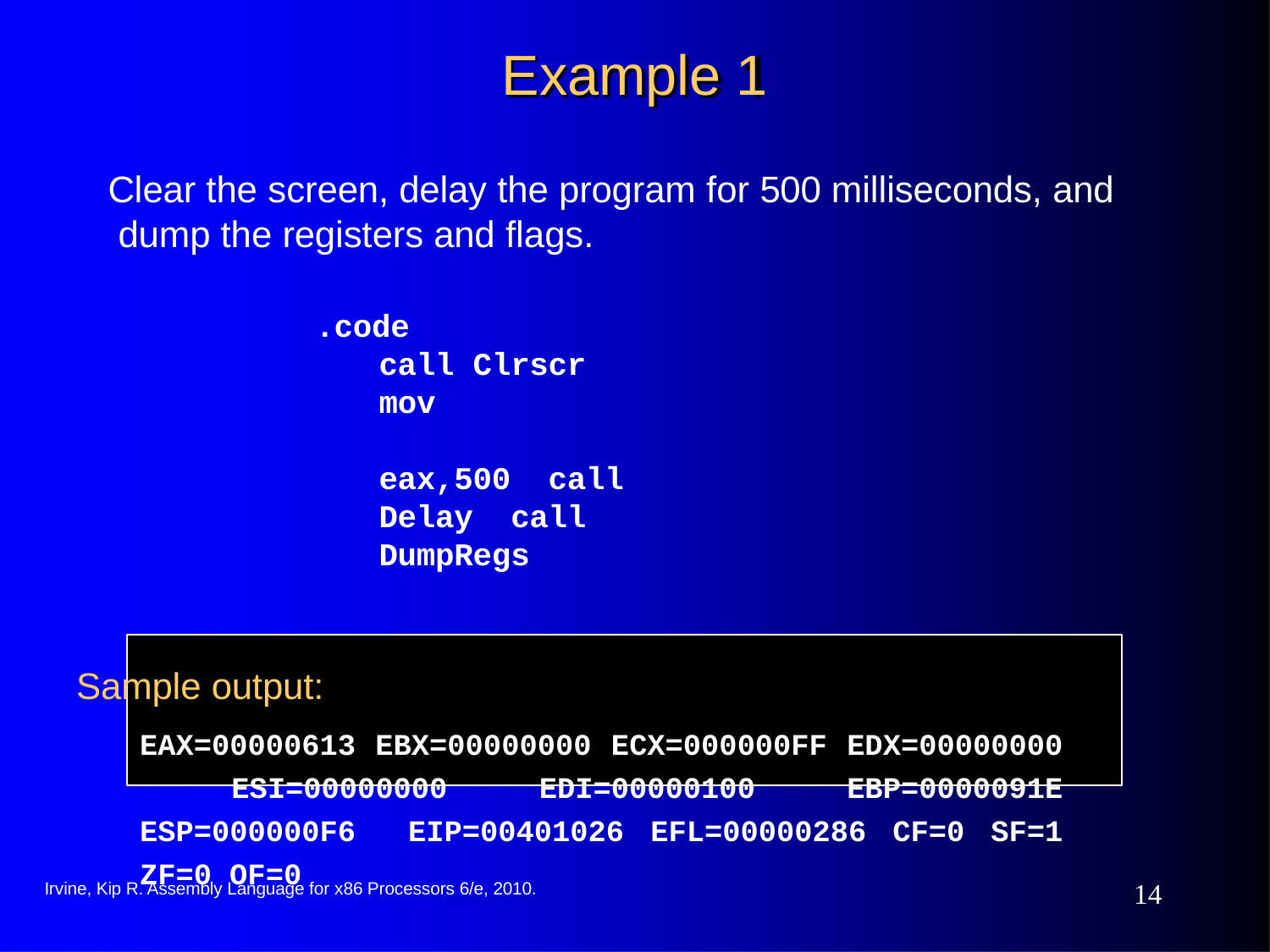

# Example 1
Clear the screen, delay the program for 500 milliseconds, and  dump the registers and flags.

.code
call Clrscr  mov	eax,500  call Delay  call DumpRegs

Sample output:
EAX=00000613 EBX=00000000 ECX=000000FF EDX=00000000  ESI=00000000 EDI=00000100 EBP=0000091E ESP=000000F6  EIP=00401026 EFL=00000286 CF=0 SF=1 ZF=0 OF=0

14
Irvine, Kip R. Assembly Language for x86 Processors 6/e, 2010.